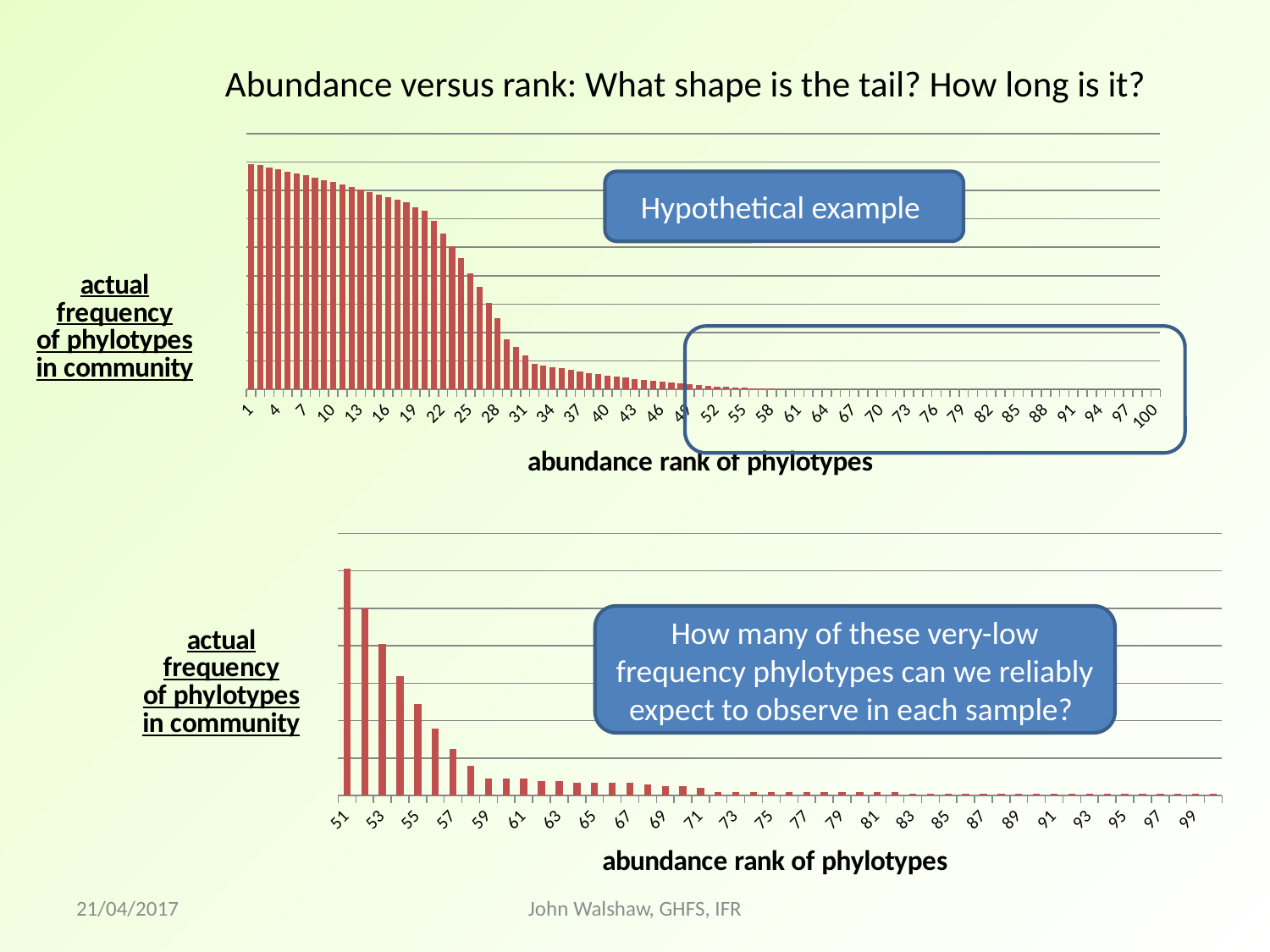

# Abundance versus rank: What shape is the tail? How long is it?

### Chart

| Category |  |
|---|---|
Hypothetical example

### Chart

| Category |  |
|---|---|
| 51 | 121.0 |
| 52 | 100.0 |
| 53 | 81.0 |
| 54 | 64.0 |
| 55 | 49.0 |
| 56 | 36.0 |
| 57 | 25.0 |
| 58 | 16.0 |
| 59 | 9.0 |
| 60 | 9.0 |
| 61 | 9.0 |
| 62 | 8.0 |
| 63 | 8.0 |
| 64 | 7.0 |
| 65 | 7.0 |
| 66 | 7.0 |
| 67 | 7.0 |
| 68 | 6.0 |
| 69 | 5.0 |
| 70 | 5.0 |
| 71 | 4.0 |
| 72 | 2.0 |
| 73 | 2.0 |
| 74 | 2.0 |
| 75 | 2.0 |
| 76 | 2.0 |
| 77 | 2.0 |
| 78 | 2.0 |
| 79 | 2.0 |
| 80 | 2.0 |
| 81 | 2.0 |
| 82 | 2.0 |
| 83 | 1.0 |
| 84 | 1.0 |
| 85 | 1.0 |
| 86 | 1.0 |
| 87 | 1.0 |
| 88 | 1.0 |
| 89 | 1.0 |
| 90 | 1.0 |
| 91 | 1.0 |
| 92 | 1.0 |
| 93 | 1.0 |
| 94 | 1.0 |
| 95 | 1.0 |
| 96 | 1.0 |
| 97 | 1.0 |
| 98 | 1.0 |
| 99 | 1.0 |
| 100 | 1.0 |
How many of these very-low frequency phylotypes can we reliably expect to observe in each sample?
21/04/2017
John Walshaw, GHFS, IFR